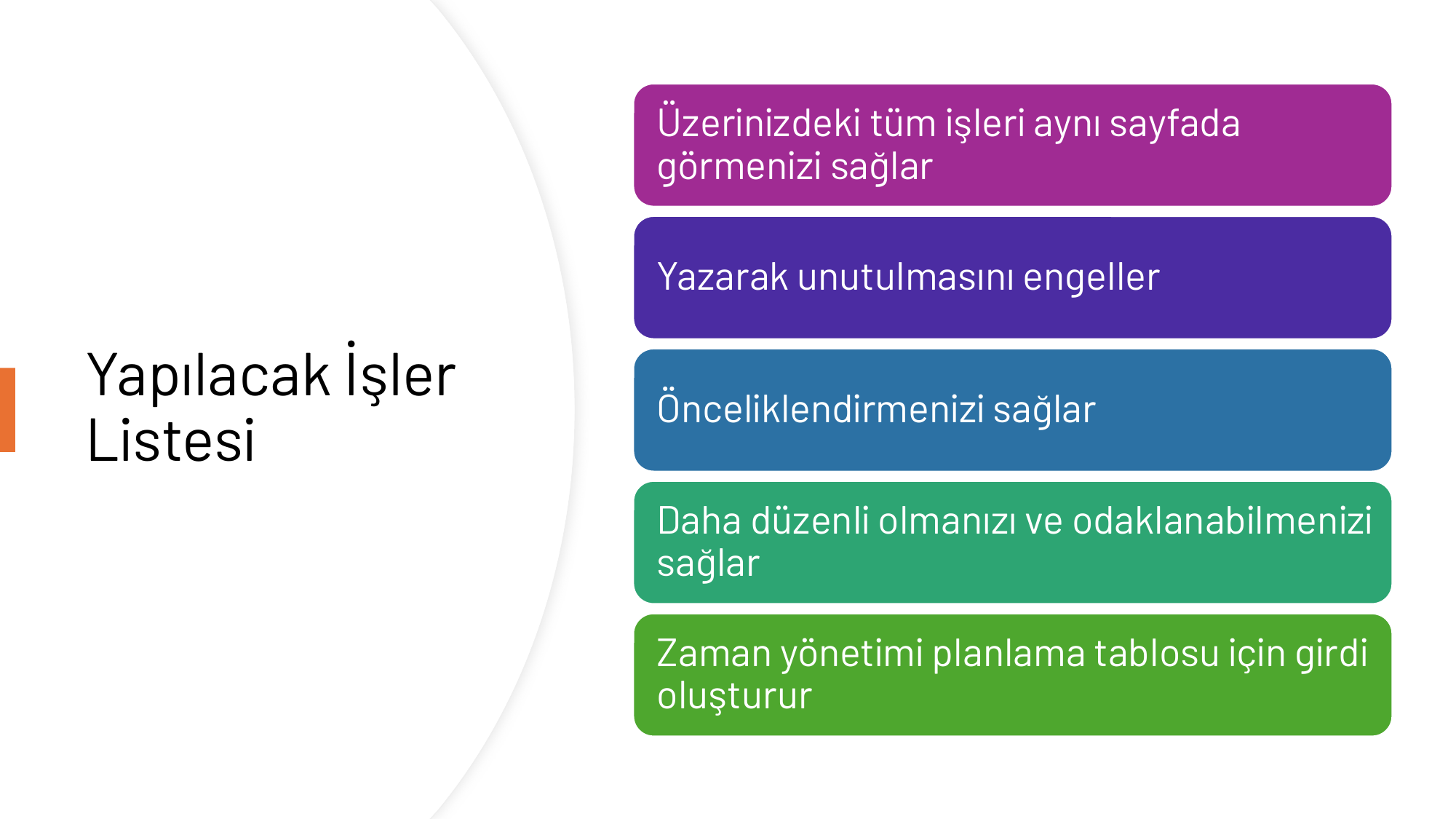

Üzerinizdeki tüm işleri aynı sayfada görmenizi sağlar
Yazarak unutulmasını engeller
Önceliklendirmenizi sağlar
Daha düzenli olmanızı ve odaklanabilmenizi sağlar
Zaman yönetimi planlama tablosu için girdi oluşturur
# Yapılacak İşler Listesi